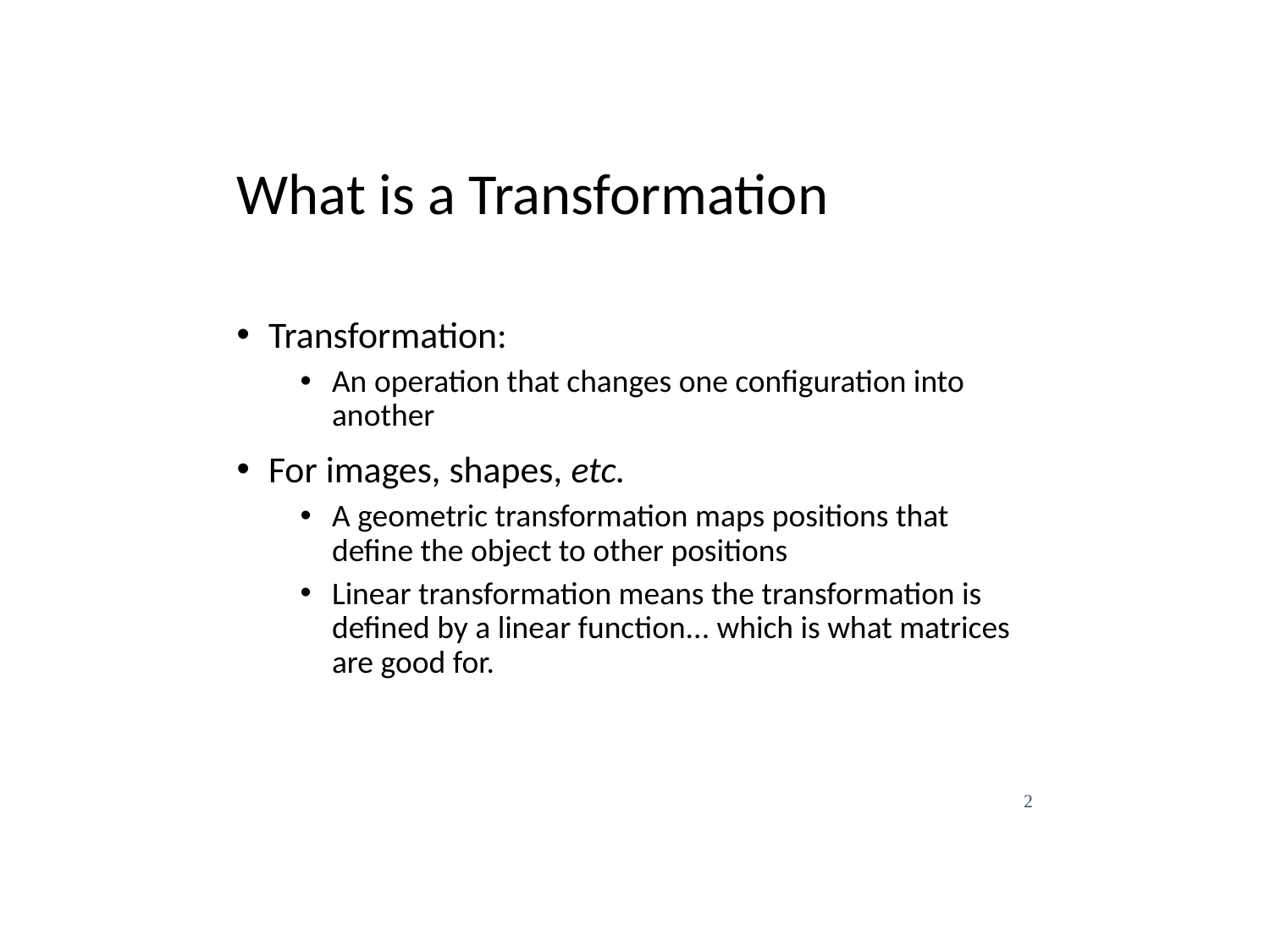

What is a Transformation
Transformation:
An operation that changes one configuration into another
For images, shapes, etc.
A geometric transformation maps positions that define the object to other positions
Linear transformation means the transformation is defined by a linear function... which is what matrices are good for.
2